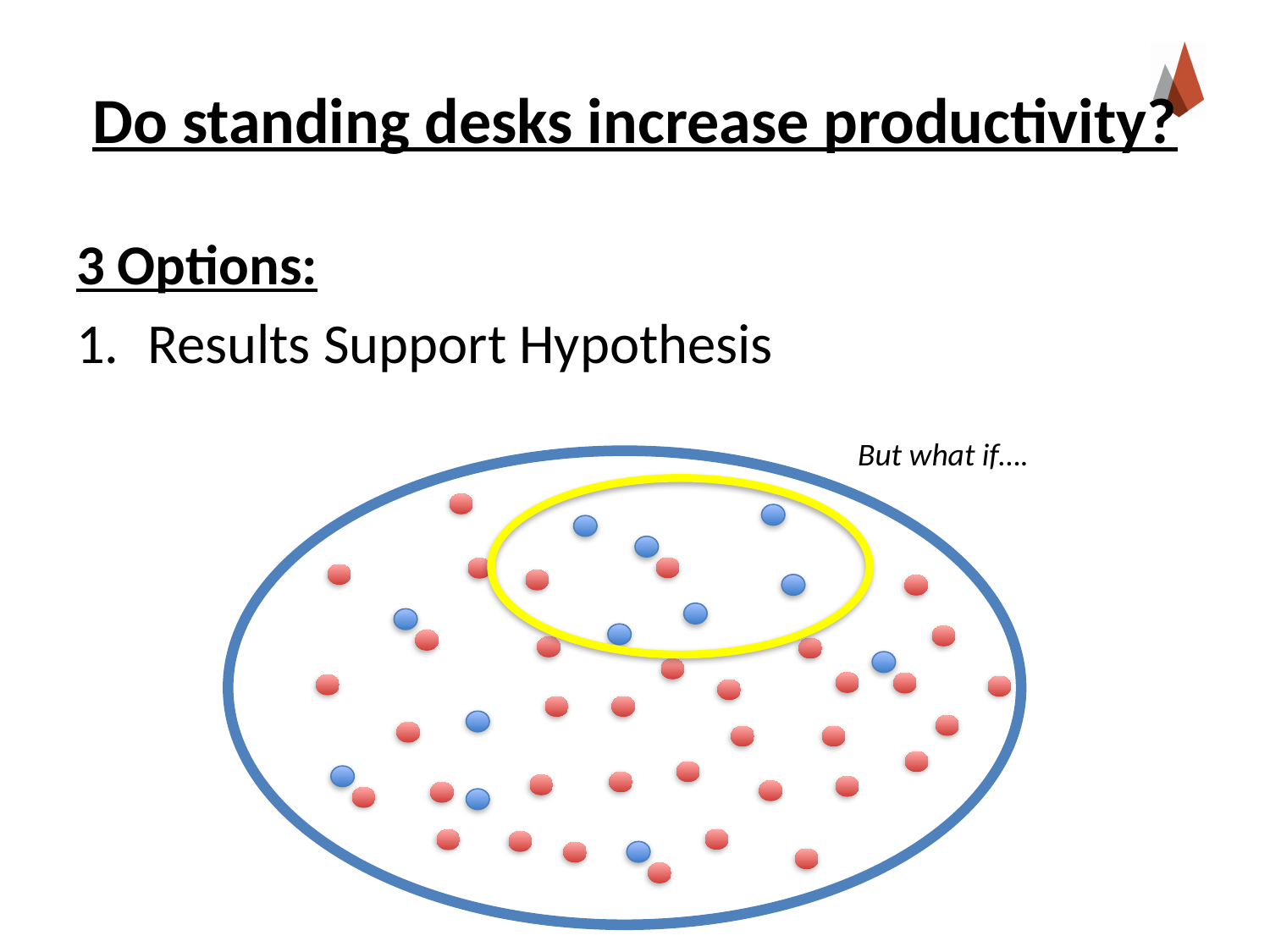

# Do standing desks increase productivity?
3 Options:
Results Support Hypothesis

But what if….